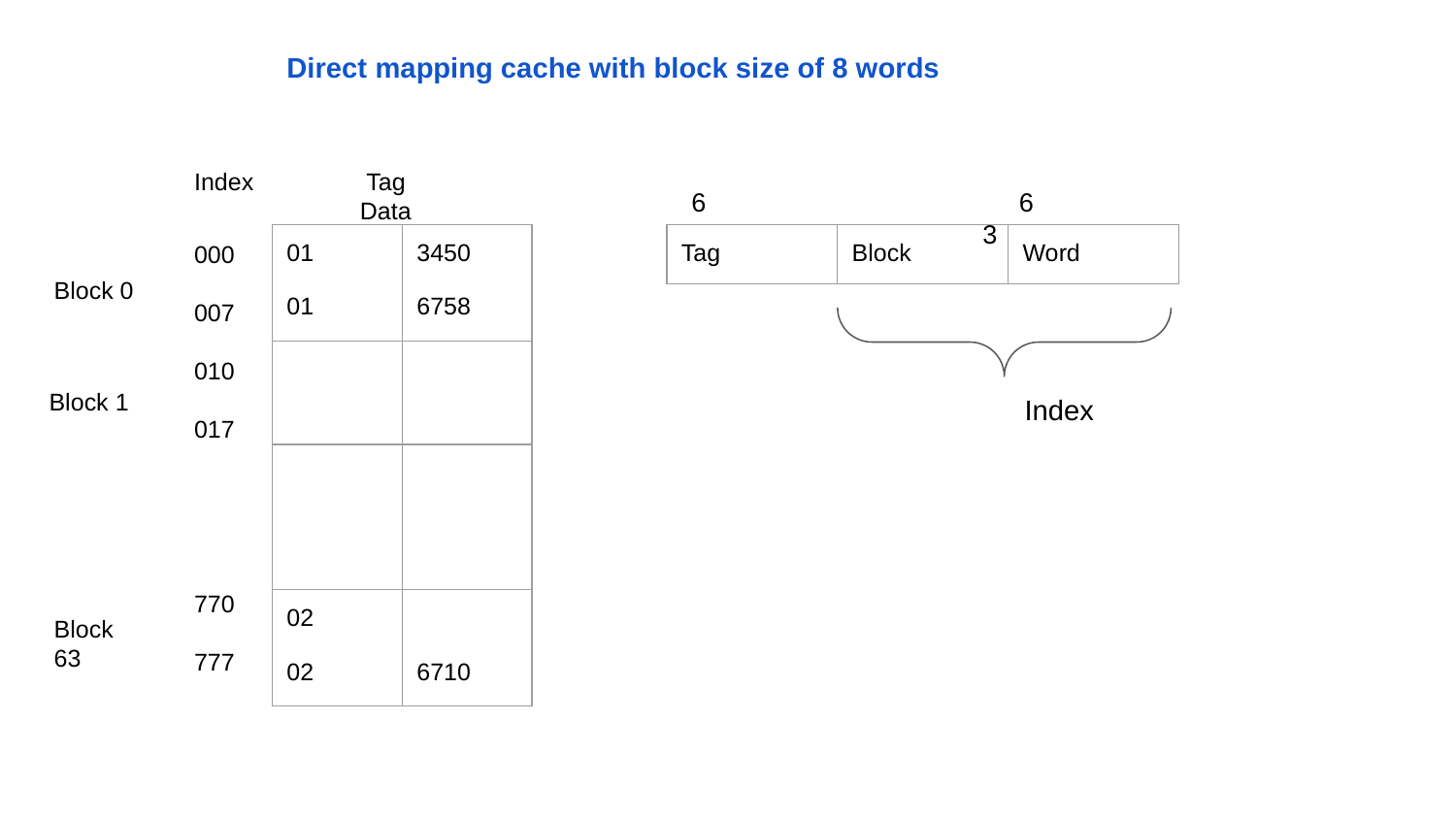

Direct mapping cache with block size of 8 words
Index	    Tag		   Data
6		     6			3

| 01 01 | 3450 6758 |
| --- | --- |
|  |  |
|  |  |
| 02 02 | 6710 |
000

007

010

017

770

777
| Tag | Block | Word |
| --- | --- | --- |
Block 0
Block 1
	 Index
Block 63